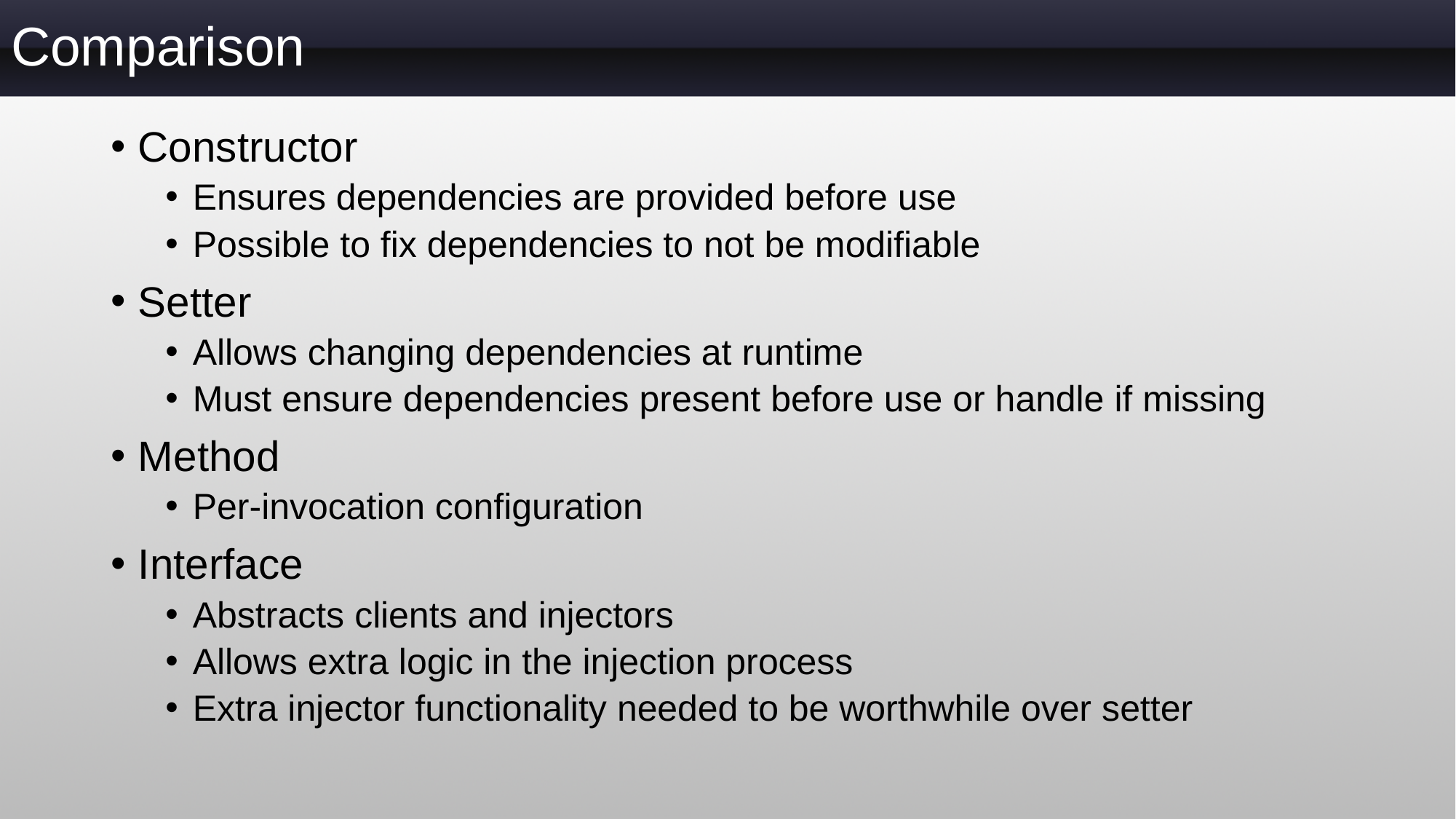

# Comparison
Constructor
Ensures dependencies are provided before use
Possible to fix dependencies to not be modifiable
Setter
Allows changing dependencies at runtime
Must ensure dependencies present before use or handle if missing
Method
Per-invocation configuration
Interface
Abstracts clients and injectors
Allows extra logic in the injection process
Extra injector functionality needed to be worthwhile over setter